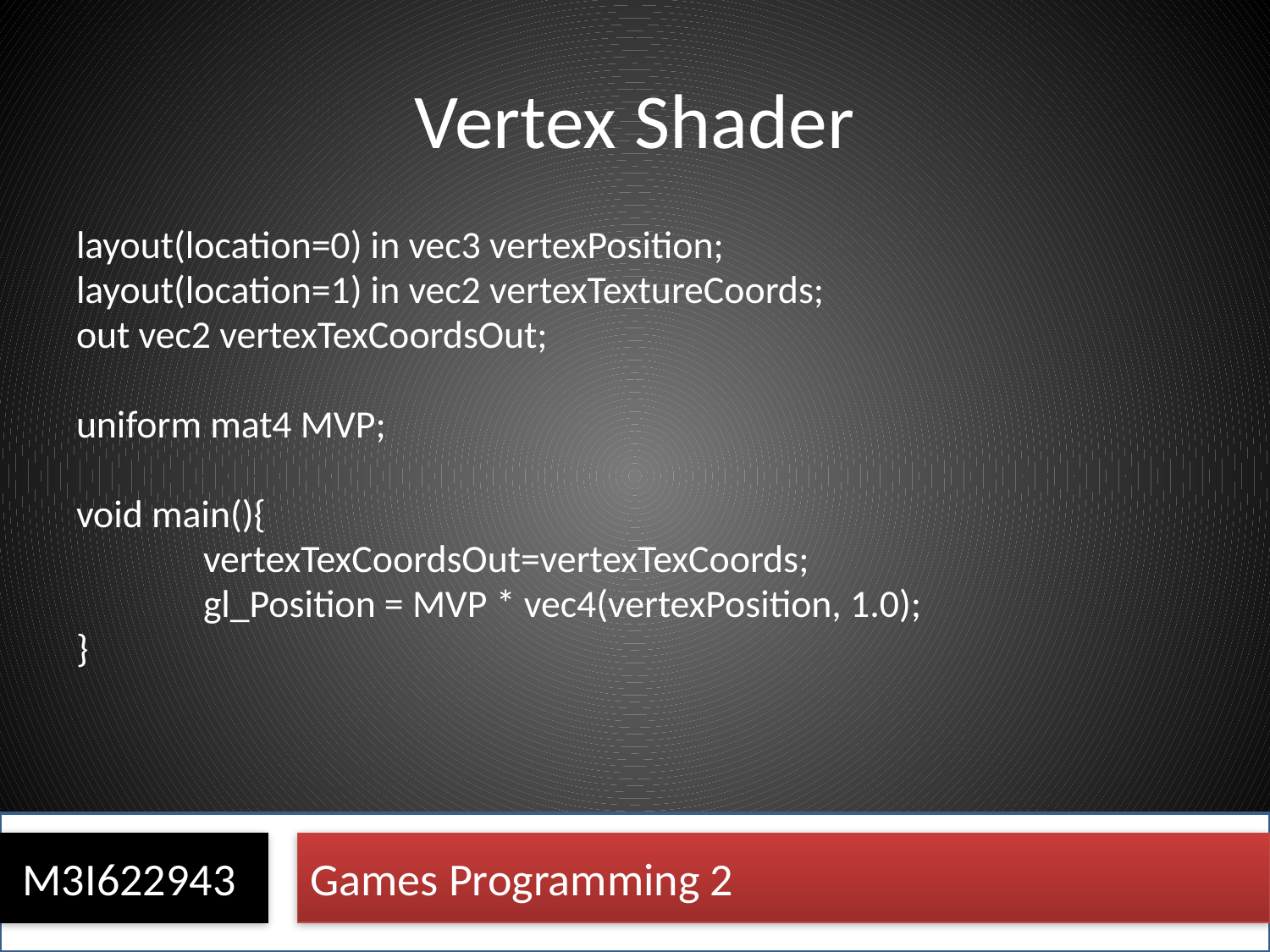

# Vertex Shader
layout(location=0) in vec3 vertexPosition;
layout(location=1) in vec2 vertexTextureCoords;
out vec2 vertexTexCoordsOut;

uniform mat4 MVP;

void main(){
	vertexTexCoordsOut=vertexTexCoords;
	gl_Position = MVP * vec4(vertexPosition, 1.0);
}